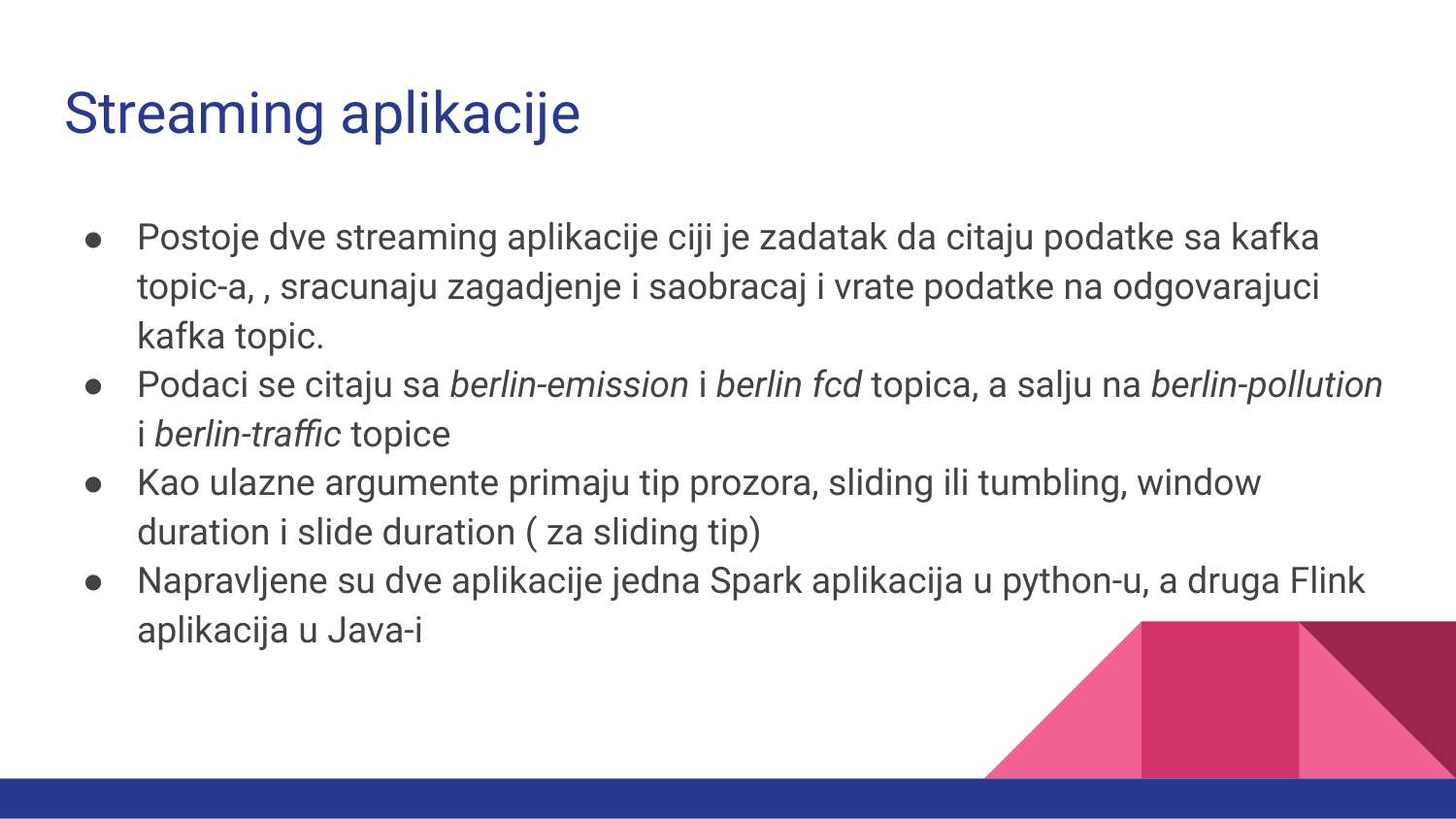

# Streaming aplikacije
Postoje dve streaming aplikacije ciji je zadatak da citaju podatke sa kafka topic-a, , sracunaju zagadjenje i saobracaj i vrate podatke na odgovarajuci kafka topic.
Podaci se citaju sa berlin-emission i berlin fcd topica, a salju na berlin-pollution i berlin-traffic topice
Kao ulazne argumente primaju tip prozora, sliding ili tumbling, window duration i slide duration ( za sliding tip)
Napravljene su dve aplikacije jedna Spark aplikacija u python-u, a druga Flink aplikacija u Java-i